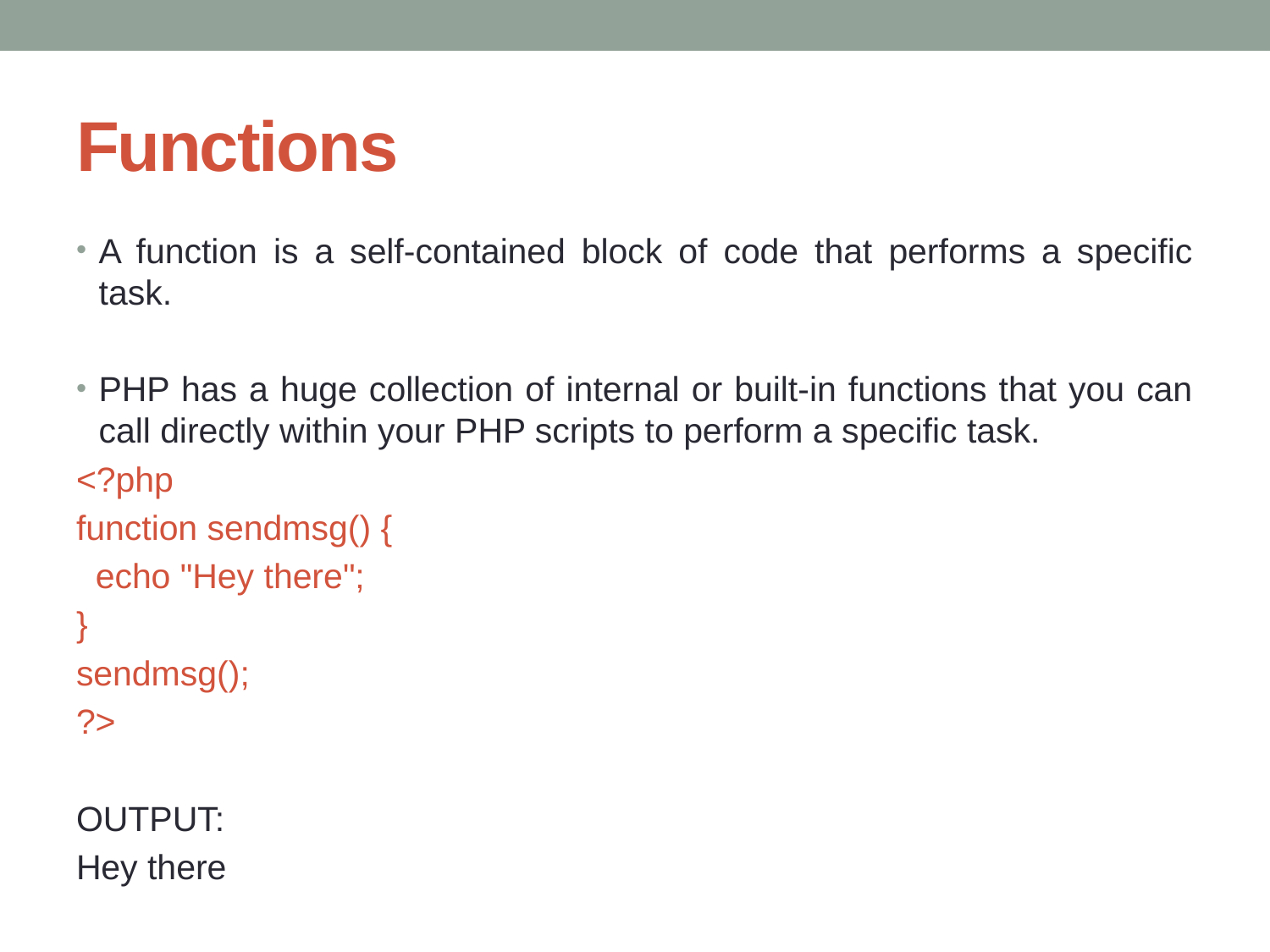

# Functions
A function is a self-contained block of code that performs a specific task.

PHP has a huge collection of internal or built-in functions that you can call directly within your PHP scripts to perform a specific task.
<?php
function sendmsg() {
  echo "Hey there";
}
sendmsg();
?>

OUTPUT:
Hey there